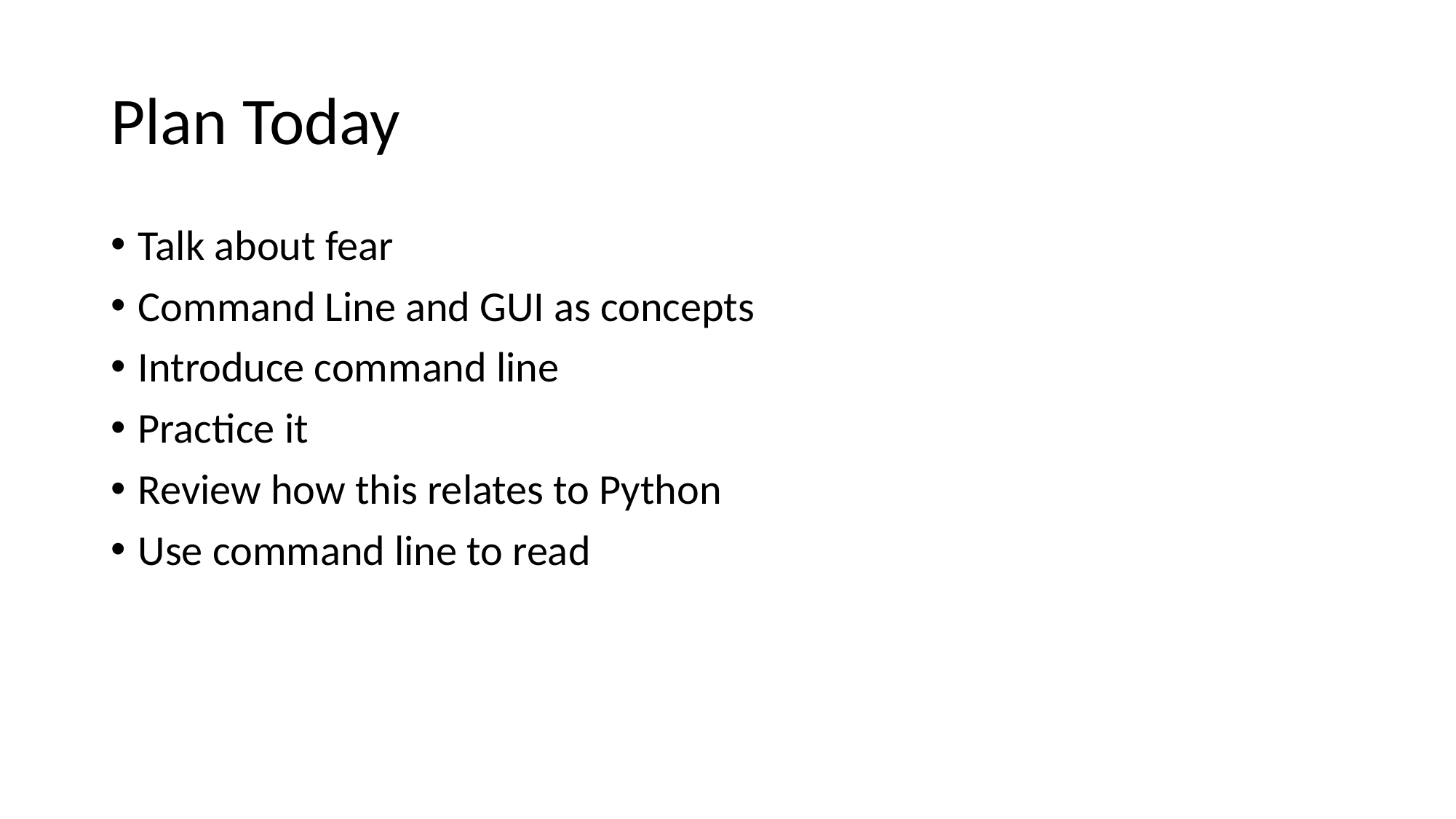

# Plan Today
Talk about fear
Command Line and GUI as concepts
Introduce command line
Practice it
Review how this relates to Python
Use command line to read